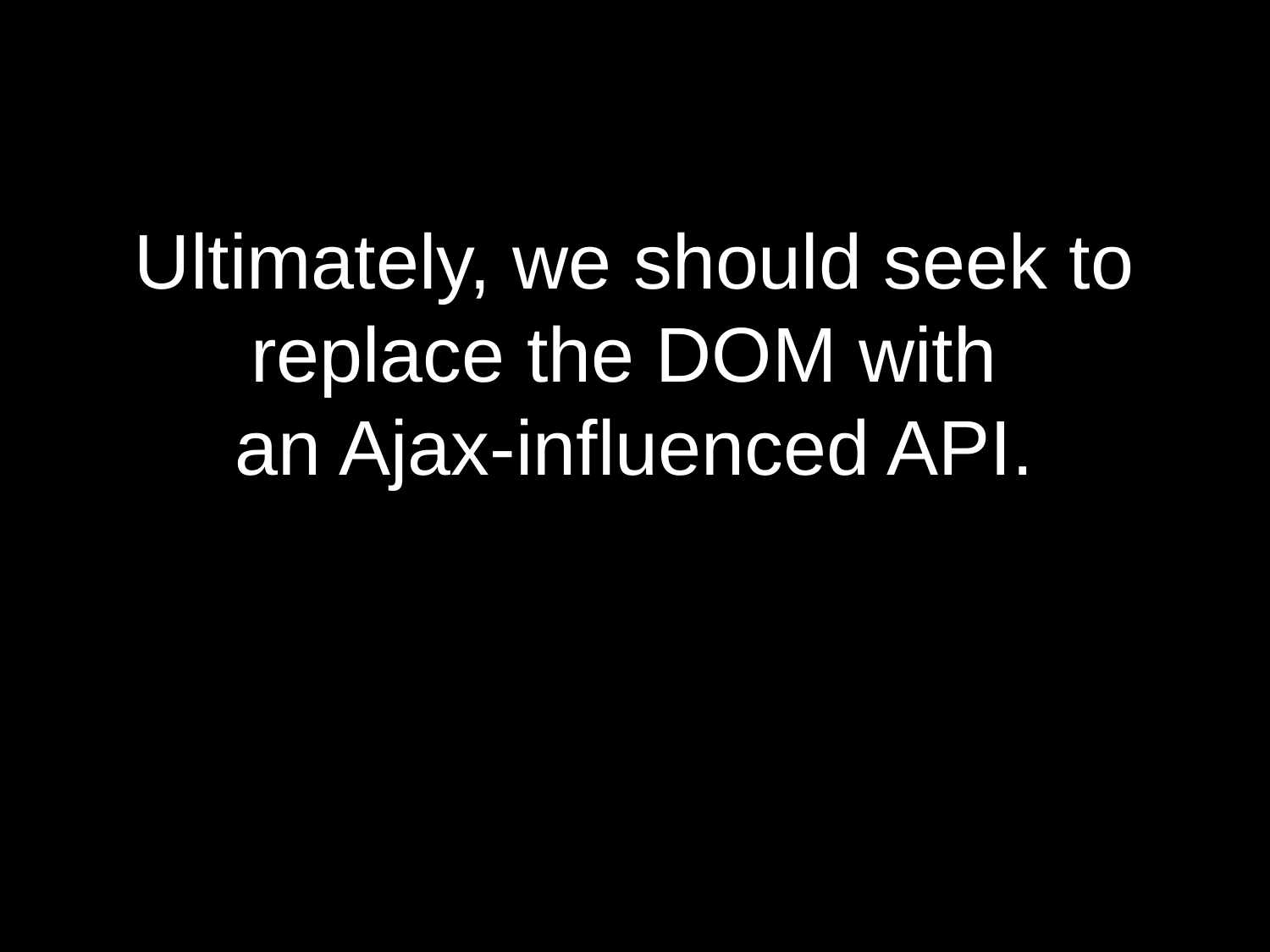

# Ultimately, we should seek to replace the DOM with an Ajax-influenced API.